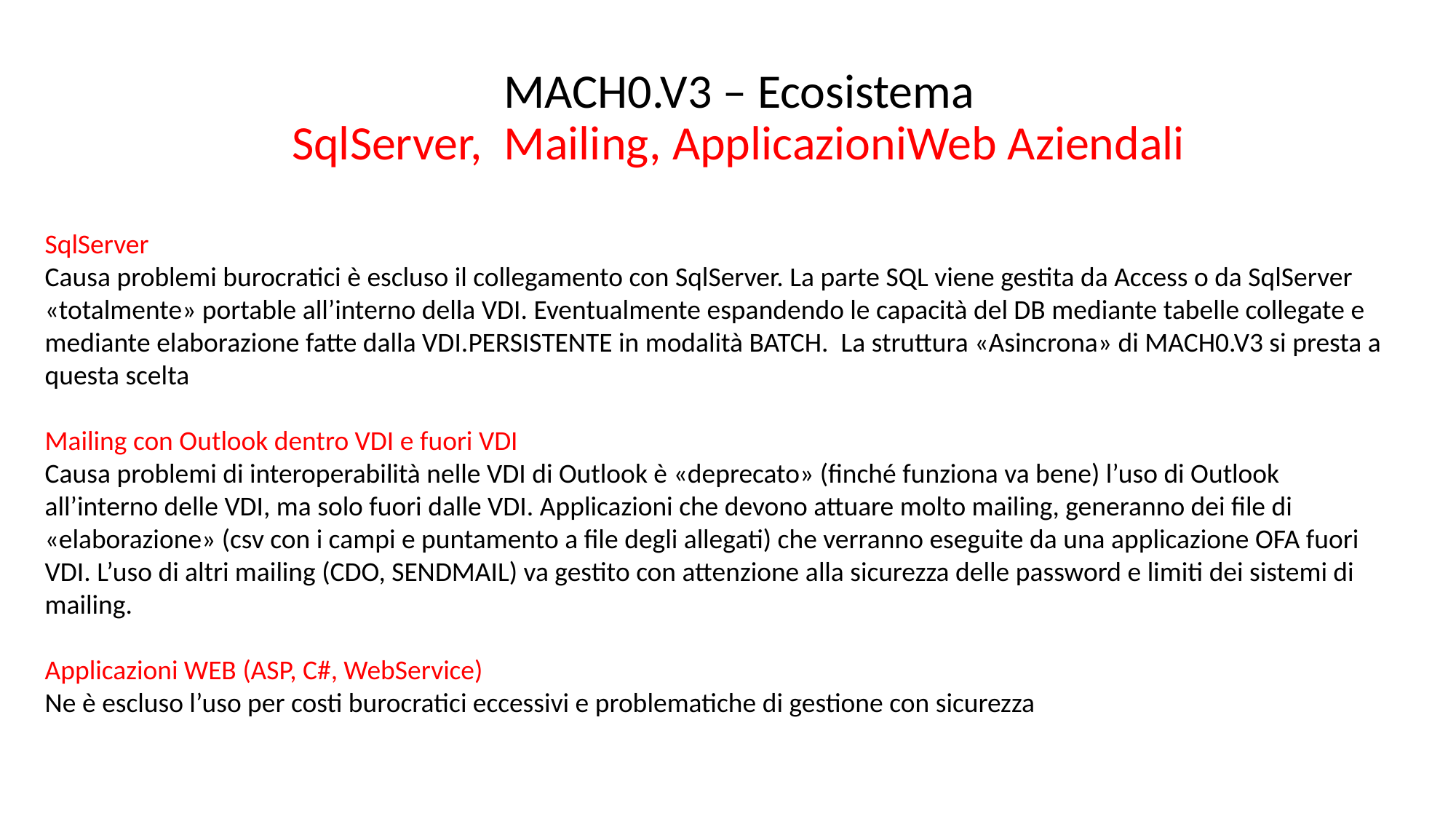

MACH0.V3 – Ecosistema
SqlServer,  Mailing, ApplicazioniWeb Aziendali

SqlServer
Causa problemi burocratici è escluso il collegamento con SqlServer. La parte SQL viene gestita da Access o da SqlServer «totalmente» portable all’interno della VDI. Eventualmente espandendo le capacità del DB mediante tabelle collegate e mediante elaborazione fatte dalla VDI.PERSISTENTE in modalità BATCH.  La struttura «Asincrona» di MACH0.V3 si presta a questa scelta

Mailing con Outlook dentro VDI e fuori VDI
Causa problemi di interoperabilità nelle VDI di Outlook è «deprecato» (finché funziona va bene) l’uso di Outlook all’interno delle VDI, ma solo fuori dalle VDI. Applicazioni che devono attuare molto mailing, generanno dei file di «elaborazione» (csv con i campi e puntamento a file degli allegati) che verranno eseguite da una applicazione OFA fuori VDI. L’uso di altri mailing (CDO, SENDMAIL) va gestito con attenzione alla sicurezza delle password e limiti dei sistemi di mailing.

Applicazioni WEB (ASP, C#, WebService)
Ne è escluso l’uso per costi burocratici eccessivi e problematiche di gestione con sicurezza